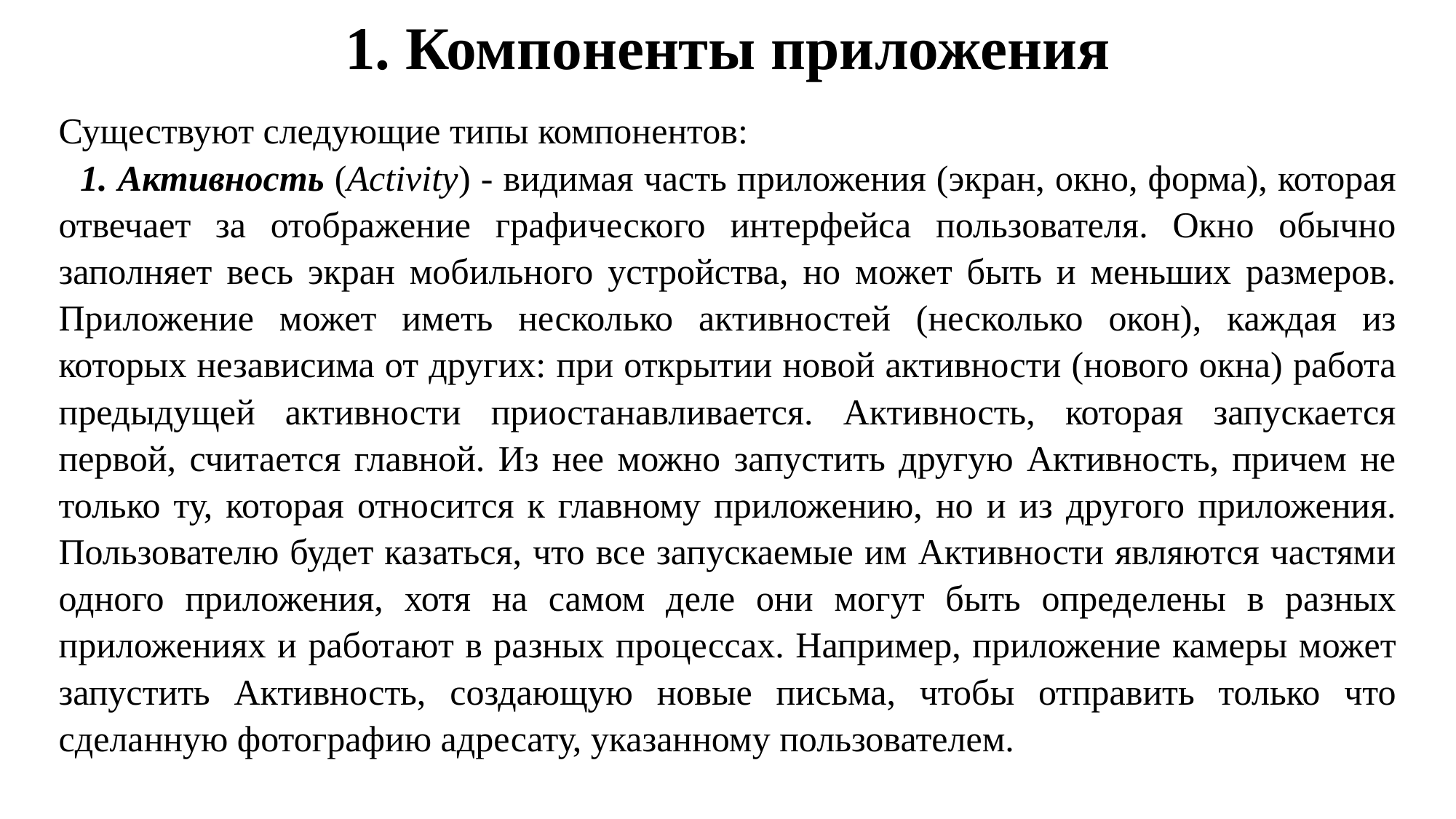

# 1. Компоненты приложения
Существуют следующие типы компонентов:
1. Активность (Activity) - видимая часть приложения (экран, окно, форма), которая отвечает за отображение графического интерфейса пользователя. Окно обычно заполняет весь экран мобильного устройства, но может быть и меньших размеров. Приложение может иметь несколько активностей (несколько окон), каждая из которых независима от других: при открытии новой активности (нового окна) работа предыдущей активности приостанавливается. Активность, которая запускается первой, считается главной. Из нее можно запустить другую Активность, причем не только ту, которая относится к главному приложению, но и из другого приложения. Пользователю будет казаться, что все запускаемые им Активности являются частями одного приложения, хотя на самом деле они могут быть определены в разных приложениях и работают в разных процессах. Например, приложение камеры может запустить Активность, создающую новые письма, чтобы отправить только что сделанную фотографию адресату, указанному пользователем.